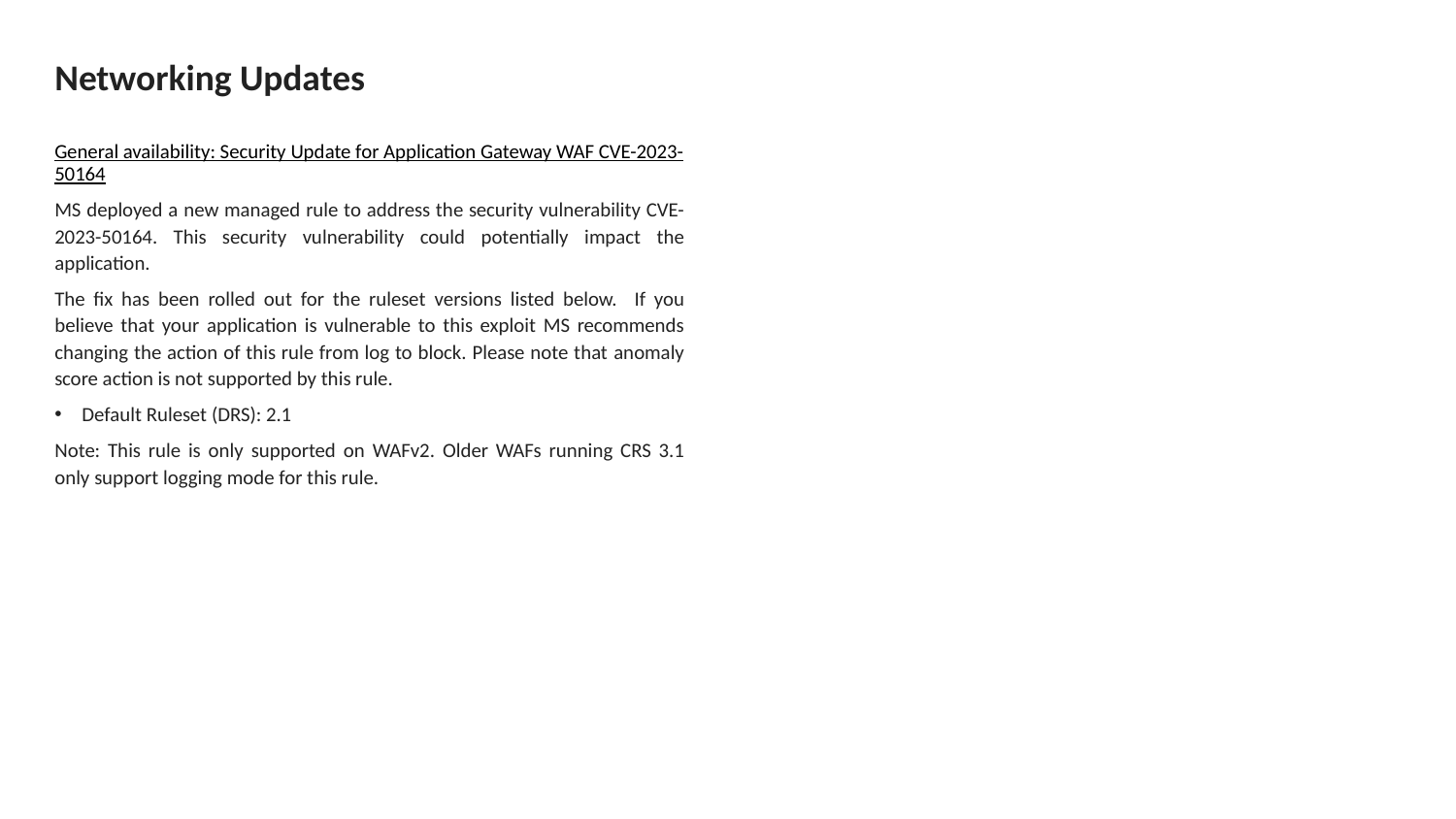

# Networking Updates
General availability: Security Update for Application Gateway WAF CVE-2023-50164
MS deployed a new managed rule to address the security vulnerability CVE-2023-50164. This security vulnerability could potentially impact the application.
The fix has been rolled out for the ruleset versions listed below.  If you believe that your application is vulnerable to this exploit MS recommends changing the action of this rule from log to block. Please note that anomaly score action is not supported by this rule.
Default Ruleset (DRS): 2.1
Note: This rule is only supported on WAFv2. Older WAFs running CRS 3.1 only support logging mode for this rule.